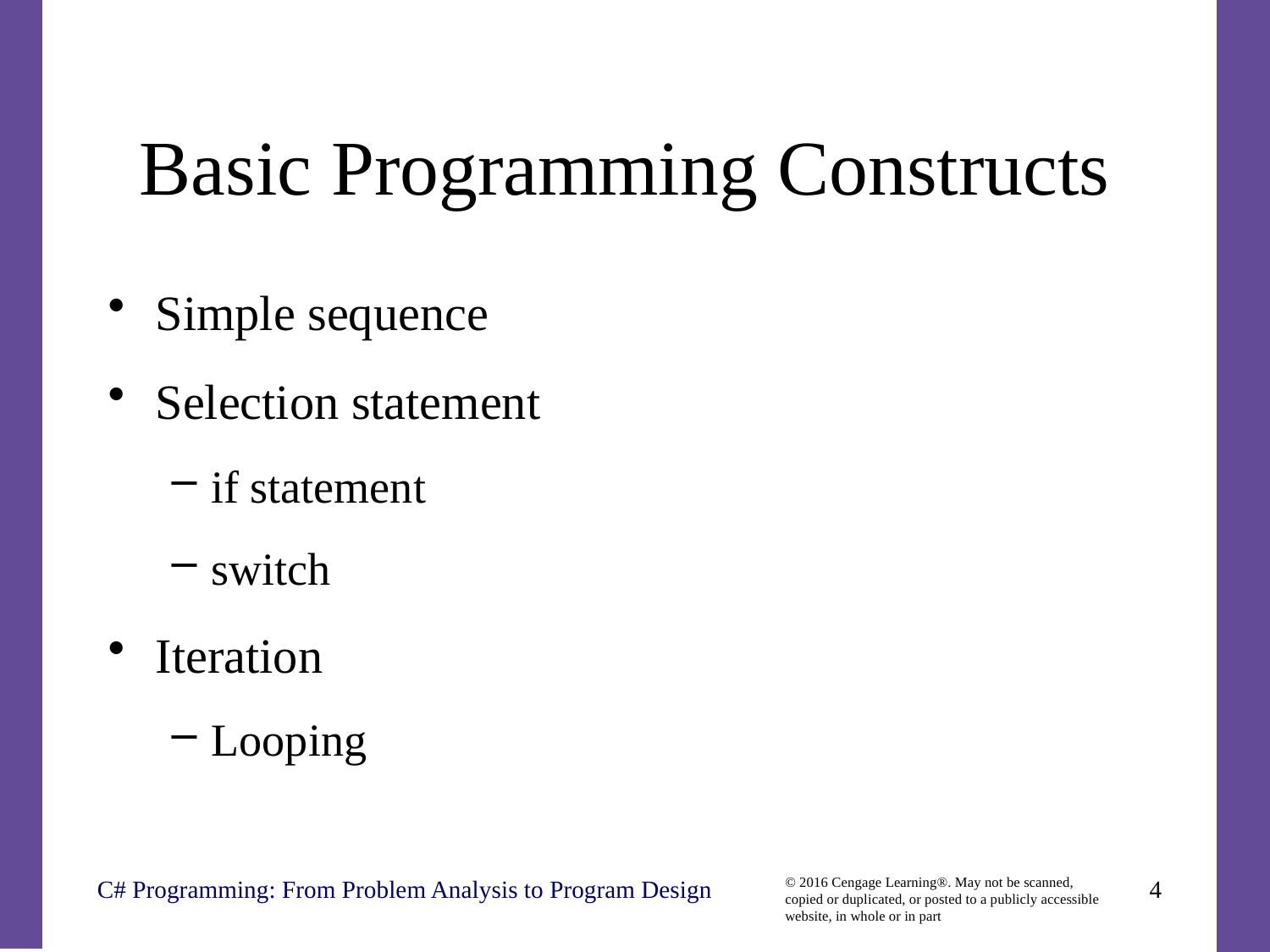

# Basic Programming Constructs
Simple sequence
Selection statement
if statement
switch
Iteration
Looping
C# Programming: From Problem Analysis to Program Design

4